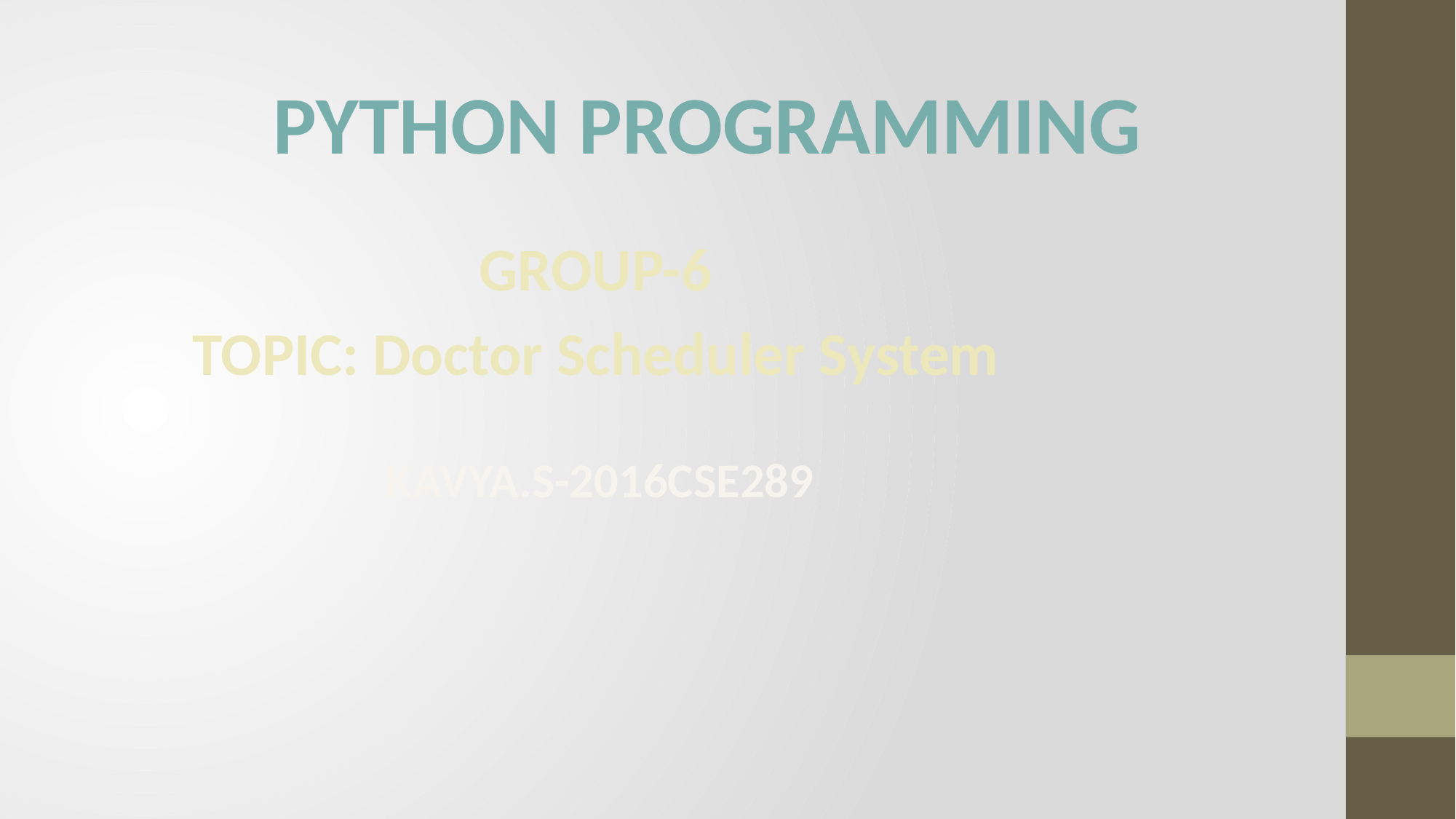

PYTHON PROGRAMMING
                     GROUP-6
TOPIC: Doctor Scheduler System
KAVYA.S-2016CSE289